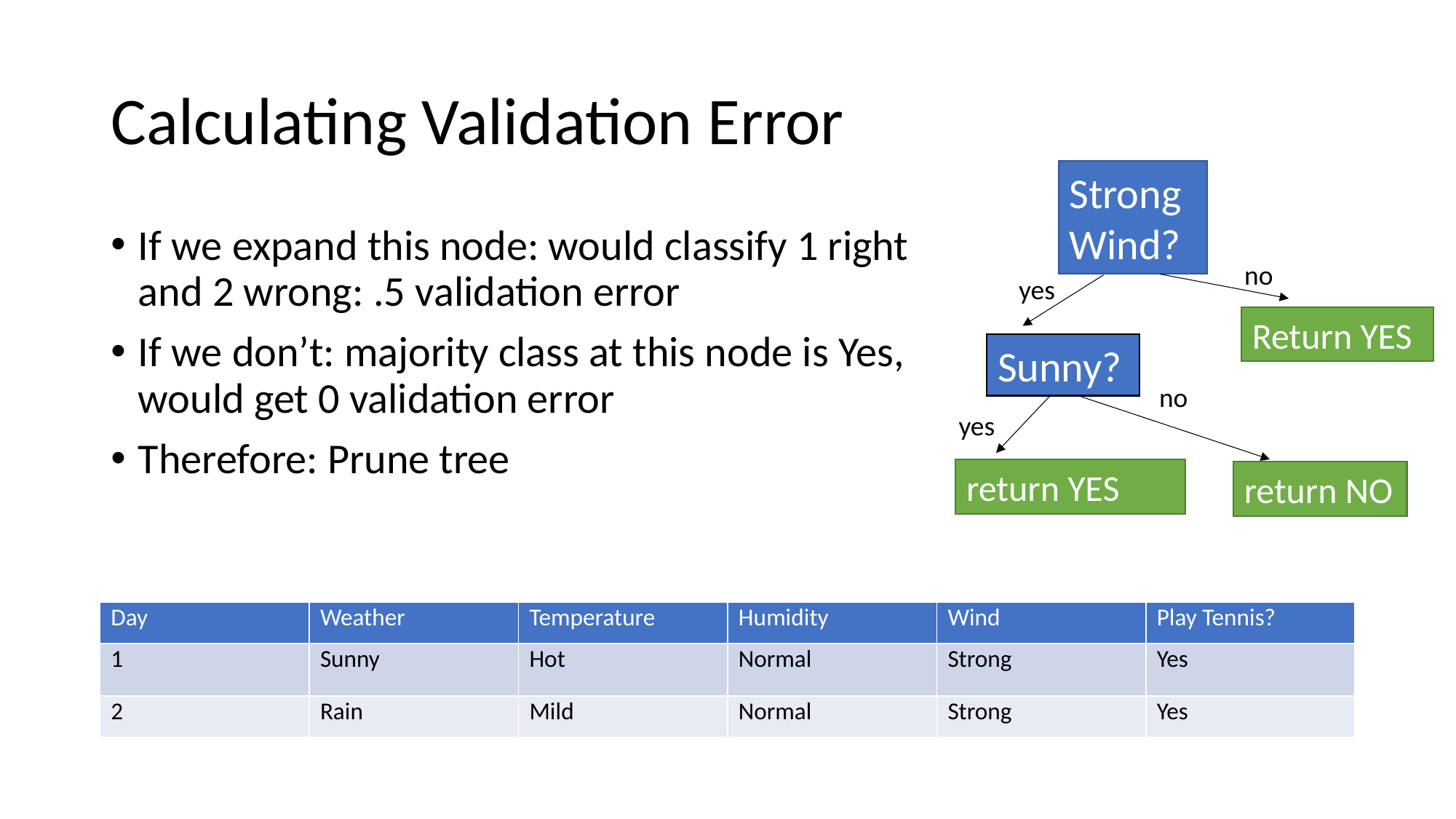

# Calculating Validation Error
Strong Wind?
If we expand this node: would classify 1 right and 2 wrong: .5 validation error
If we don’t: majority class at this node is Yes, would get 0 validation error
Therefore: Prune tree
no
yes
Return YES
Sunny?
no
yes
return YES
return NO
| Day | Weather | Temperature | Humidity | Wind | Play Tennis? |
| --- | --- | --- | --- | --- | --- |
| 1 | Sunny | Hot | Normal | Strong | Yes |
| 2 | Rain | Mild | Normal | Strong | Yes |